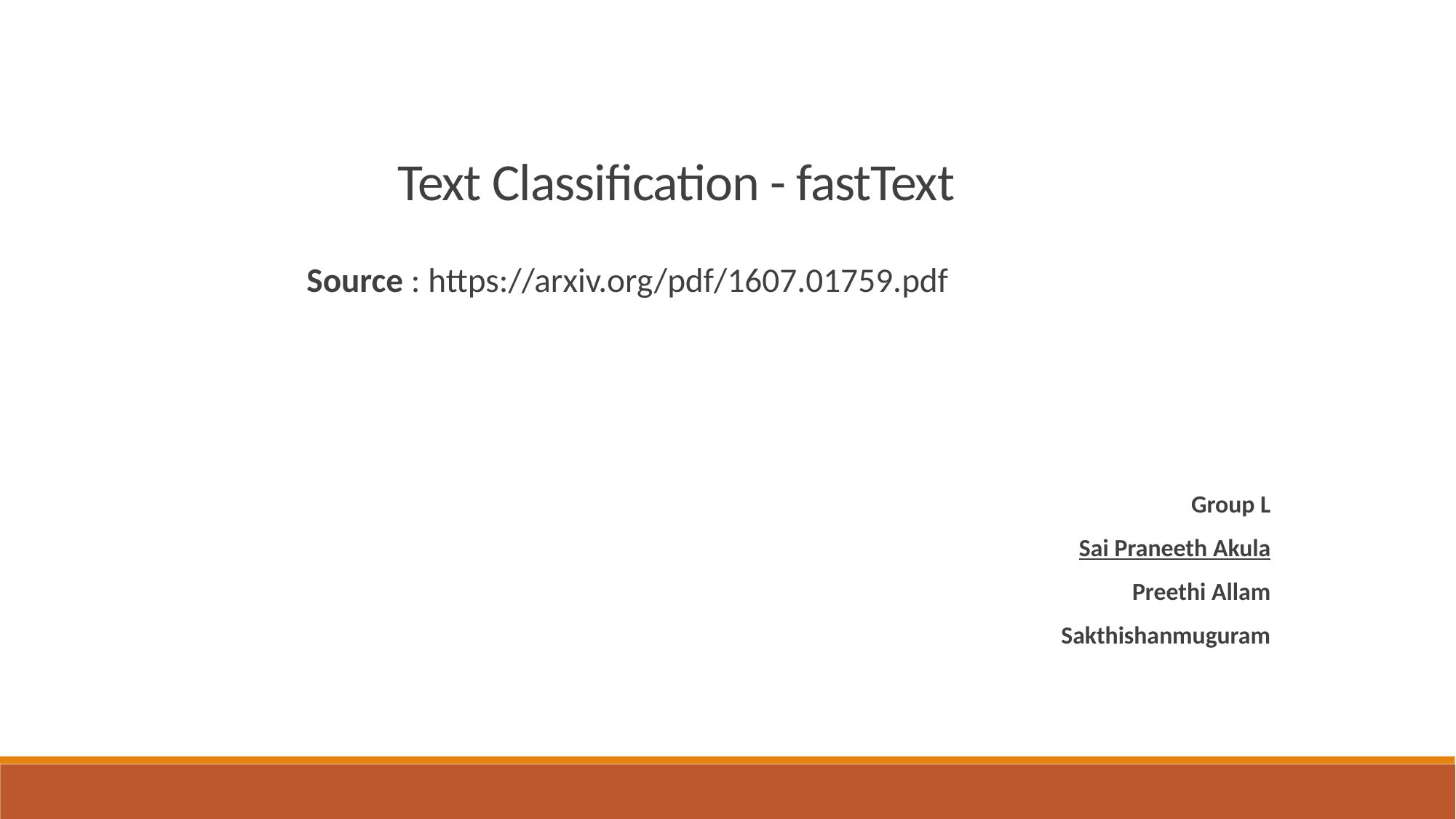

Text Classification - fastText
              Source : https://arxiv.org/pdf/1607.01759.pdf

Group L
Sai Praneeth Akula
Preethi Allam
Sakthishanmuguram